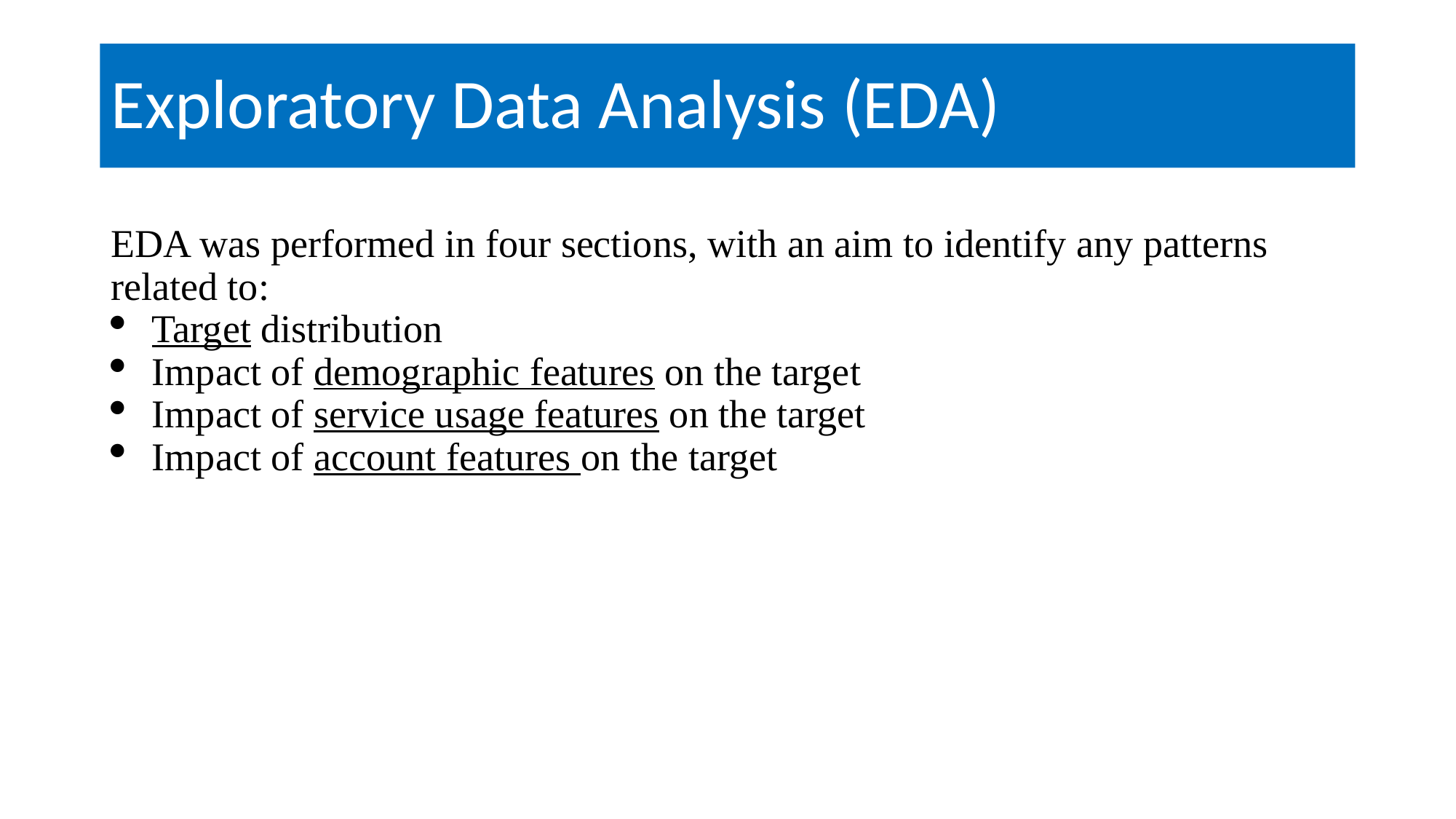

# Exploratory Data Analysis (EDA)
EDA was performed in four sections, with an aim to identify any patterns related to:
Target distribution
Impact of demographic features on the target
Impact of service usage features on the target
Impact of account features on the target